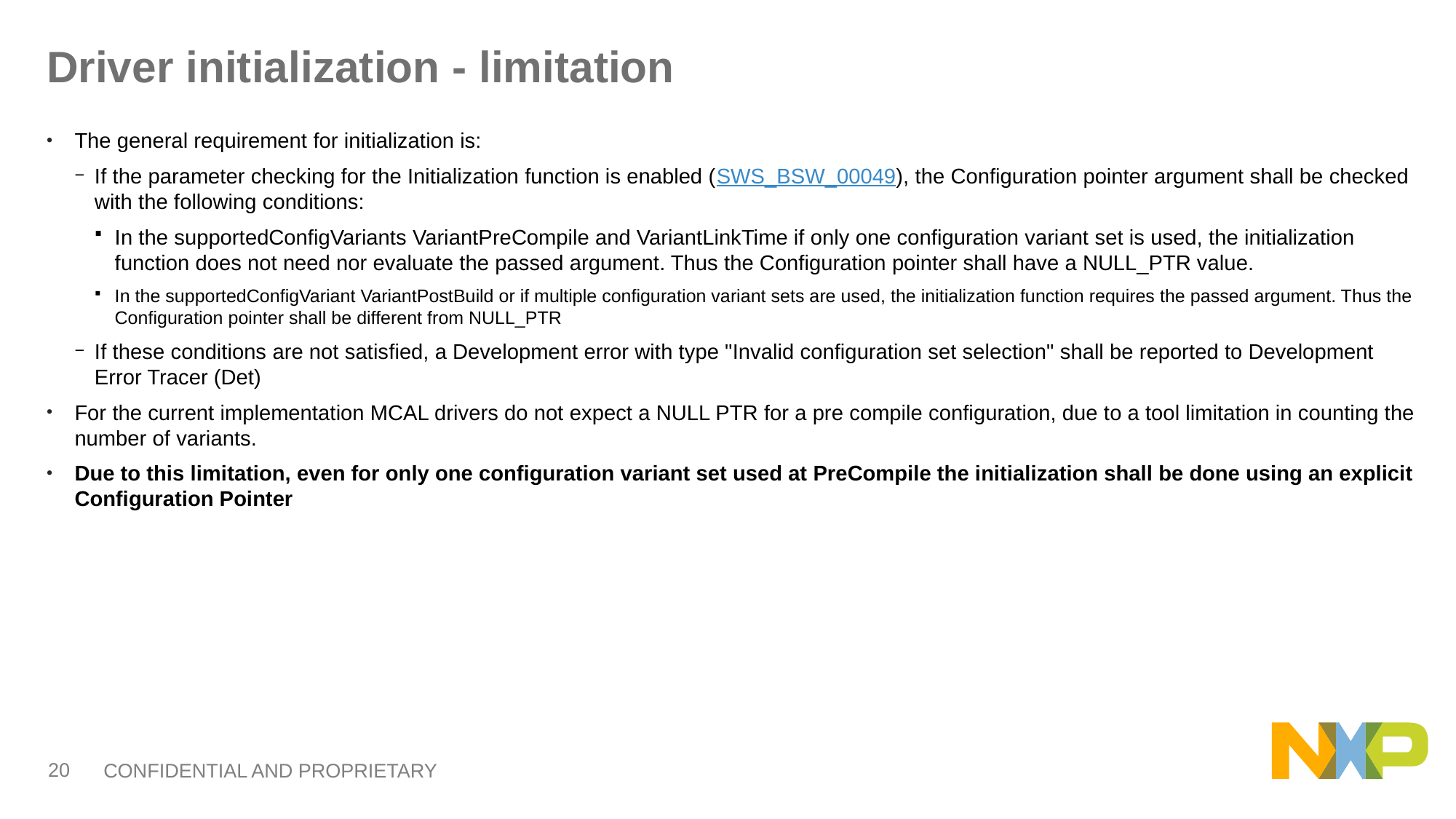

# Driver initialization - limitation
The general requirement for initialization is:
If the parameter checking for the Initialization function is enabled (SWS_BSW_00049), the Configuration pointer argument shall be checked with the following conditions:
In the supportedConfigVariants VariantPreCompile and VariantLinkTime if only one configuration variant set is used, the initialization function does not need nor evaluate the passed argument. Thus the Configuration pointer shall have a NULL_PTR value.
In the supportedConfigVariant VariantPostBuild or if multiple configuration variant sets are used, the initialization function requires the passed argument. Thus the Configuration pointer shall be different from NULL_PTR
If these conditions are not satisfied, a Development error with type "Invalid configuration set selection" shall be reported to Development Error Tracer (Det)
For the current implementation MCAL drivers do not expect a NULL PTR for a pre compile configuration, due to a tool limitation in counting the number of variants.
Due to this limitation, even for only one configuration variant set used at PreCompile the initialization shall be done using an explicit Configuration Pointer